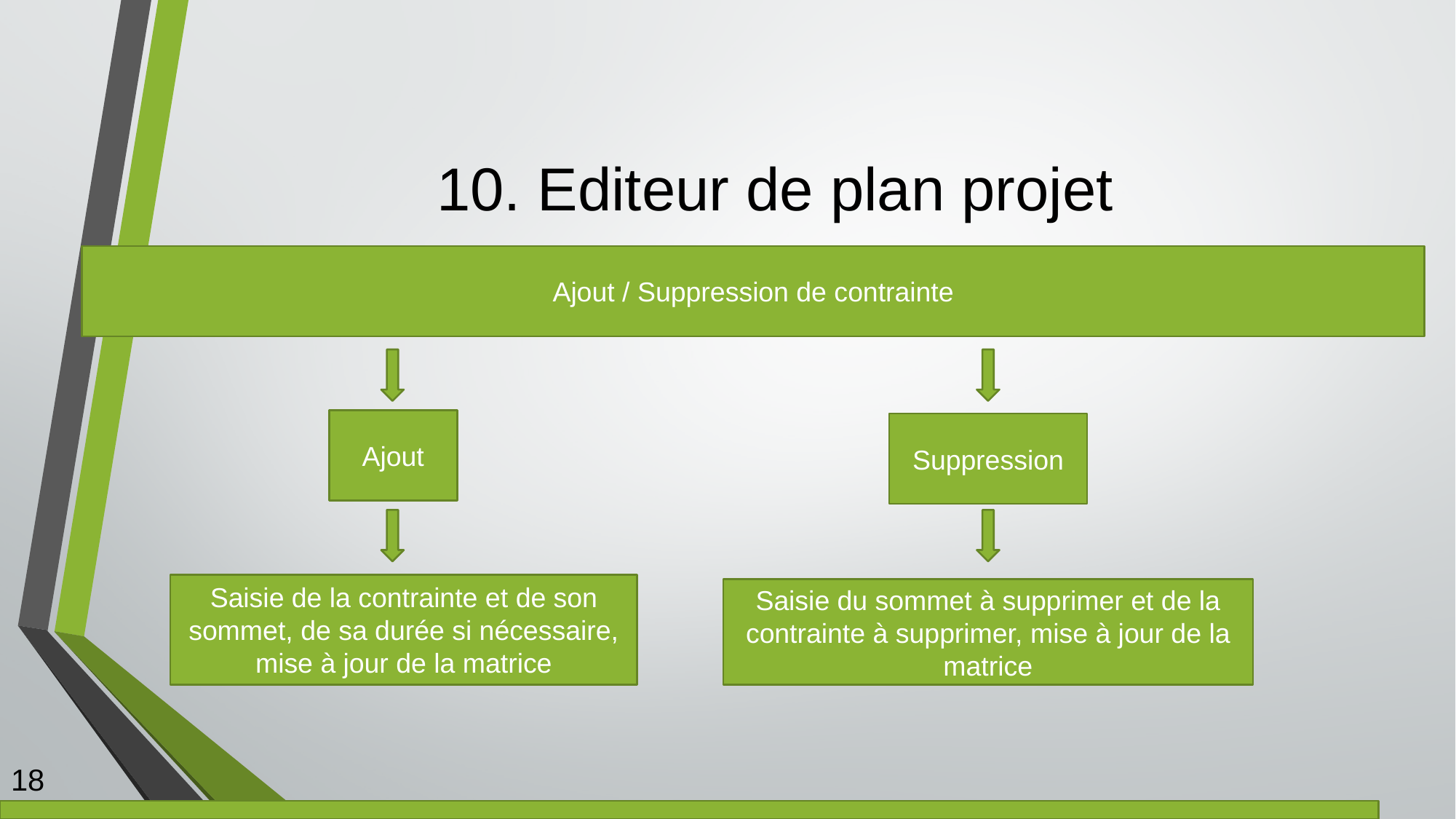

# 10. Editeur de plan projet
Ajout / Suppression de contrainte

Ajout
Suppression

Saisie de la contrainte et de son sommet, de sa durée si nécessaire, mise à jour de la matrice
Saisie du sommet à supprimer et de la contrainte à supprimer, mise à jour de la matrice
18